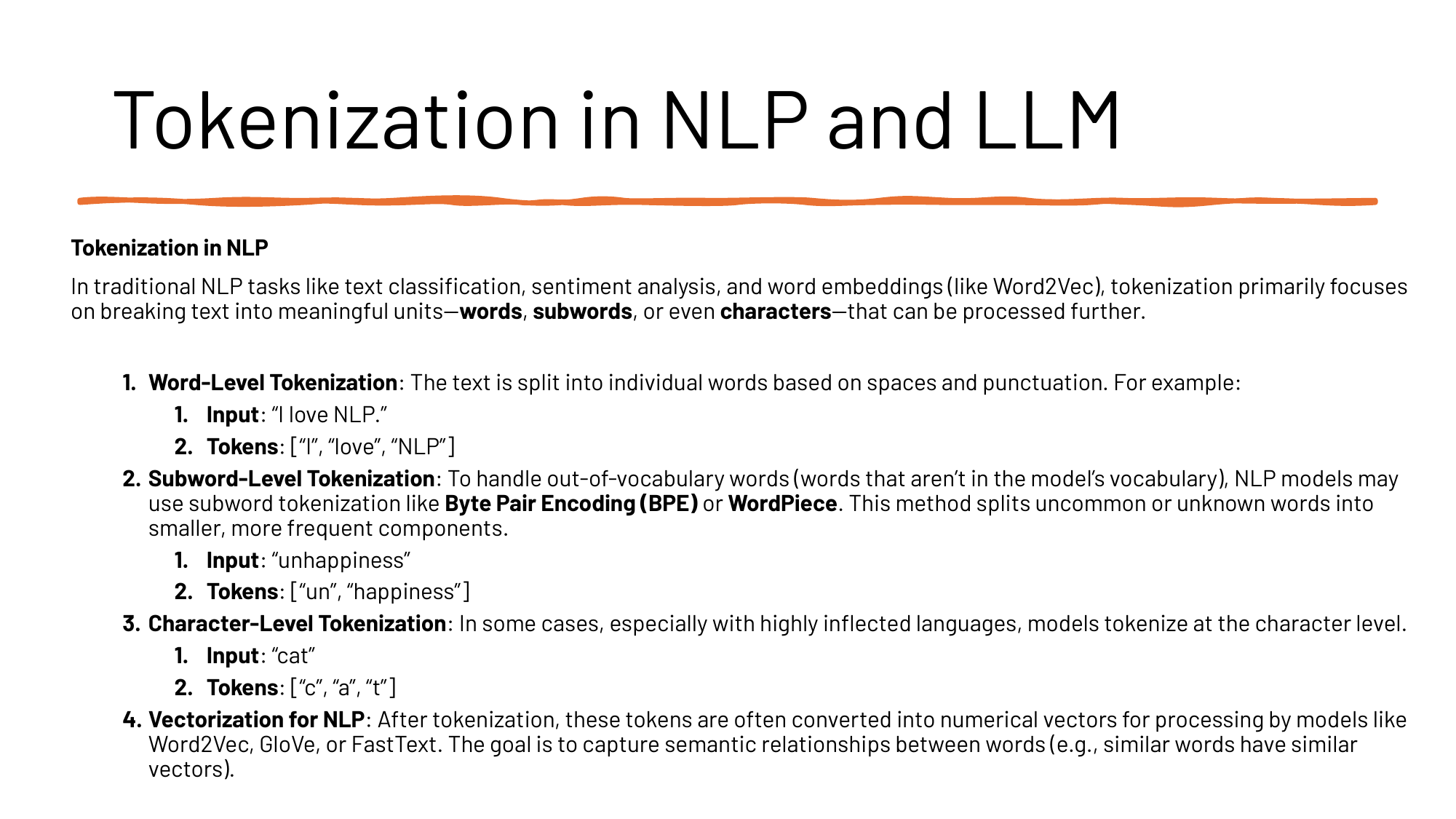

# Tokenization in NLP and LLM

Tokenization in NLP
In traditional NLP tasks like text classification, sentiment analysis, and word embeddings (like Word2Vec), tokenization primarily focuses on breaking text into meaningful units—words, subwords, or even characters—that can be processed further.

Word-Level Tokenization: The text is split into individual words based on spaces and punctuation. For example:
Input: “I love NLP.”
Tokens: [“I”, “love”, “NLP”]
Subword-Level Tokenization: To handle out-of-vocabulary words (words that aren’t in the model’s vocabulary), NLP models may use subword tokenization like Byte Pair Encoding (BPE) or WordPiece. This method splits uncommon or unknown words into smaller, more frequent components.
Input: “unhappiness”
Tokens: [“un”, “happiness”]
Character-Level Tokenization: In some cases, especially with highly inflected languages, models tokenize at the character level.
Input: “cat”
Tokens: [“c”, “a”, “t”]
Vectorization for NLP: After tokenization, these tokens are often converted into numerical vectors for processing by models like Word2Vec, GloVe, or FastText. The goal is to capture semantic relationships between words (e.g., similar words have similar vectors).